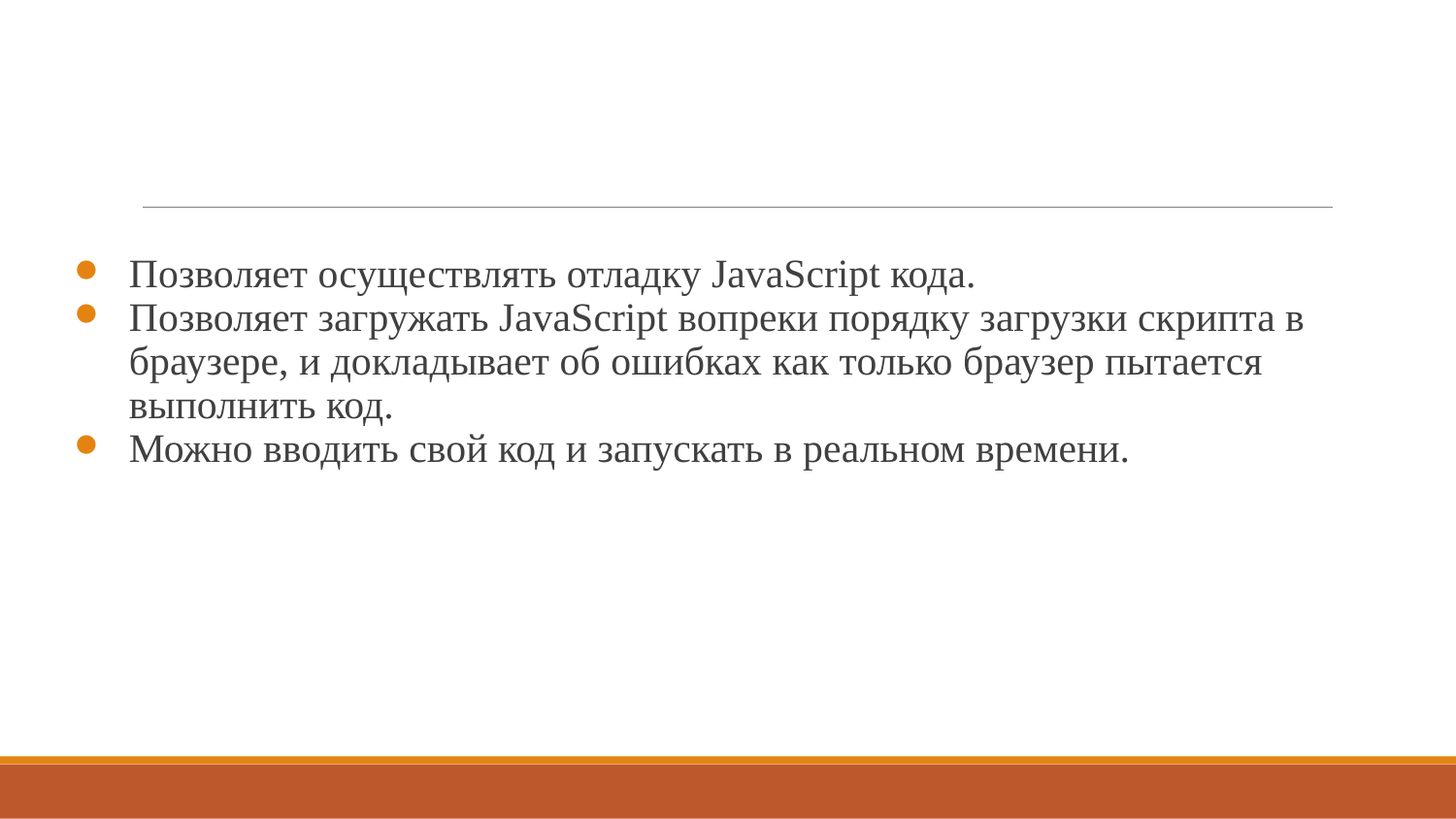

Позволяет осуществлять отладку JavaScript кода.
Позволяет загружать JavaScript вопреки порядку загрузки скрипта в браузере, и докладывает об ошибках как только браузер пытается выполнить код.
Можно вводить свой код и запускать в реальном времени.